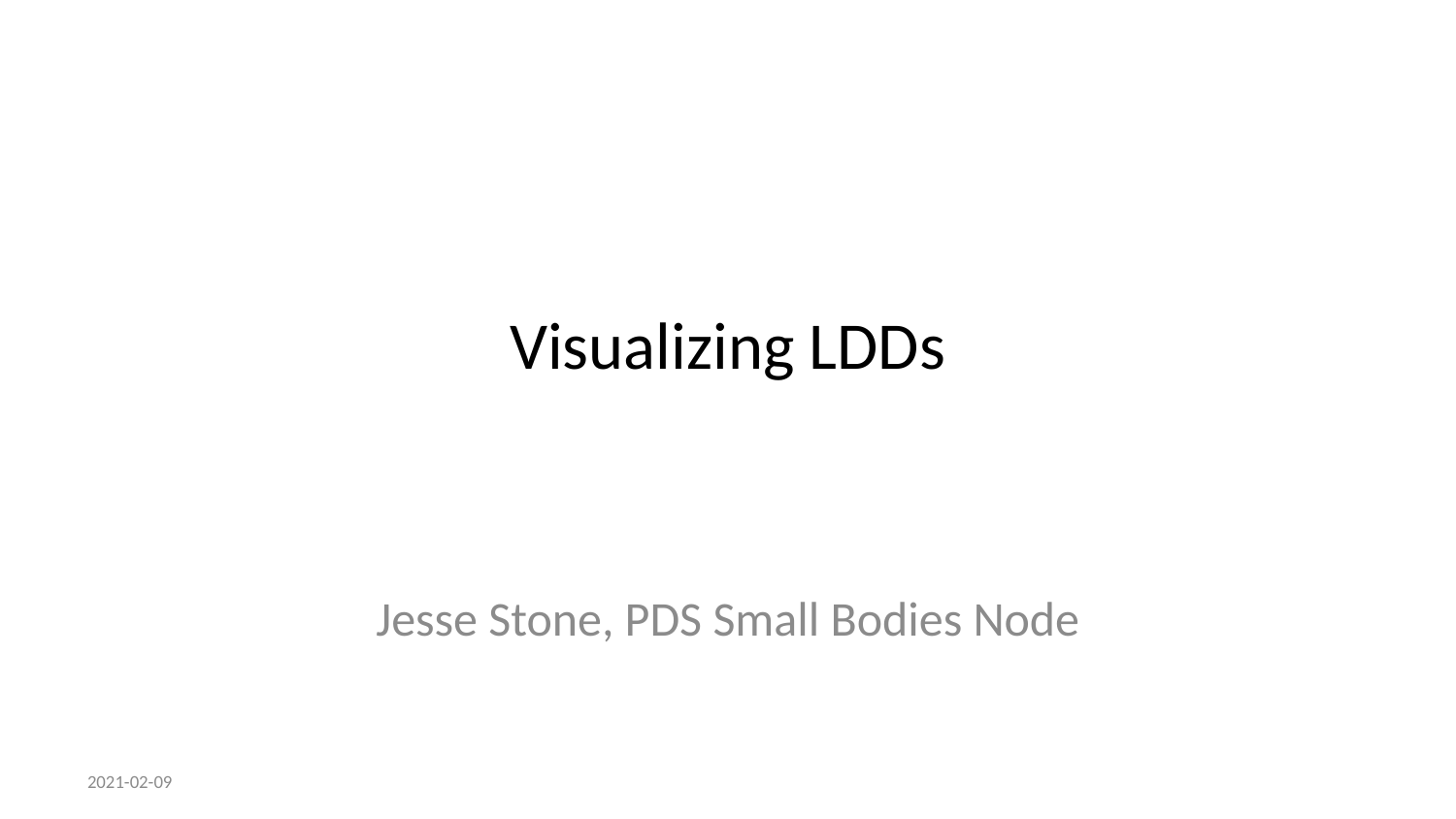

# Visualizing LDDs
Jesse Stone, PDS Small Bodies Node
2021-02-09